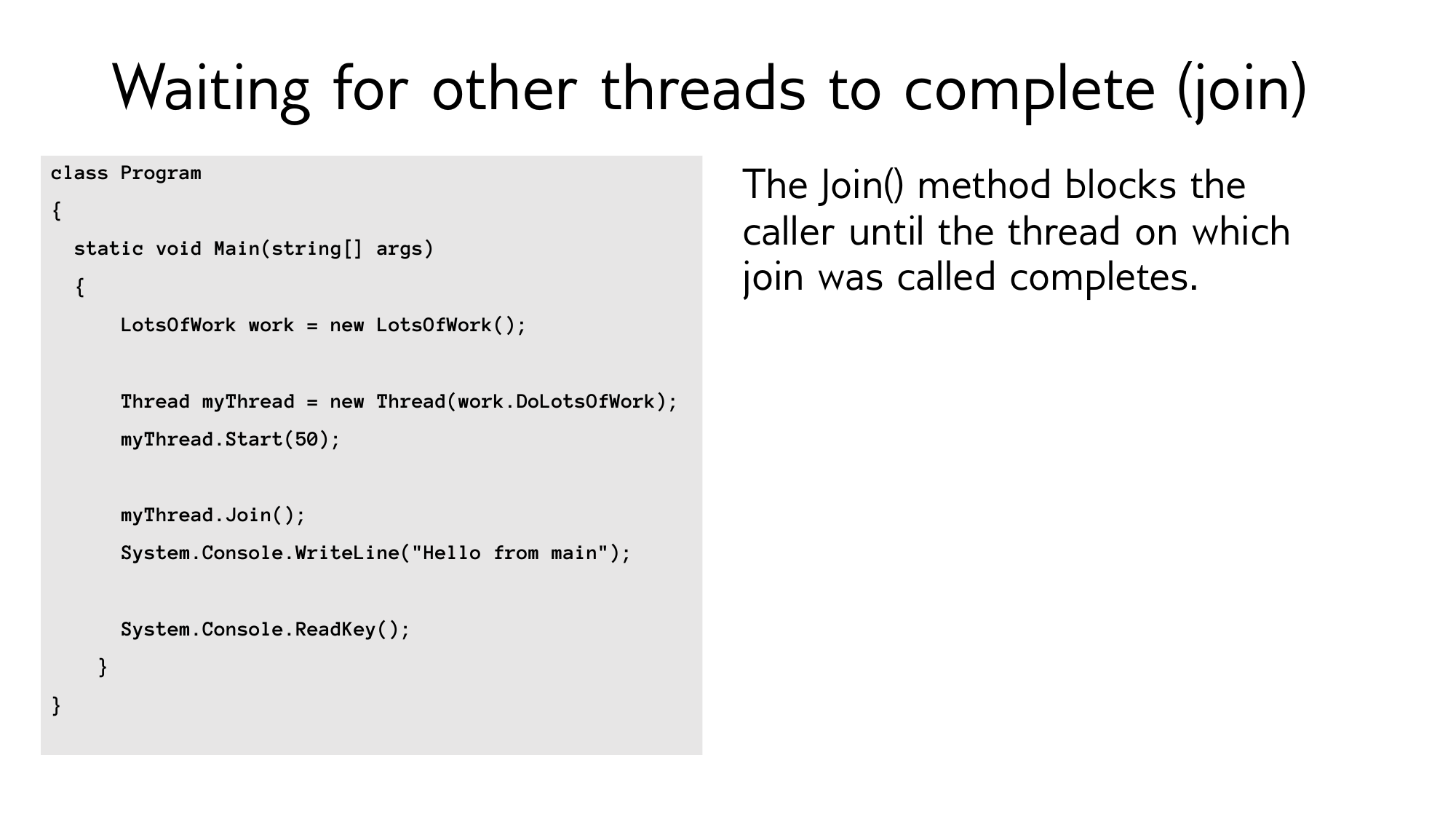

# Waiting for other threads to complete (join)
class Program
{
  static void Main(string[] args)
  {
      LotsOfWork work = new LotsOfWork();

      Thread myThread = new Thread(work.DoLotsOfWork);
      myThread.Start(50);

      myThread.Join();
      System.Console.WriteLine("Hello from main");

      System.Console.ReadKey();
    }
}
The Join() method blocks the caller until the thread on which join was called completes.